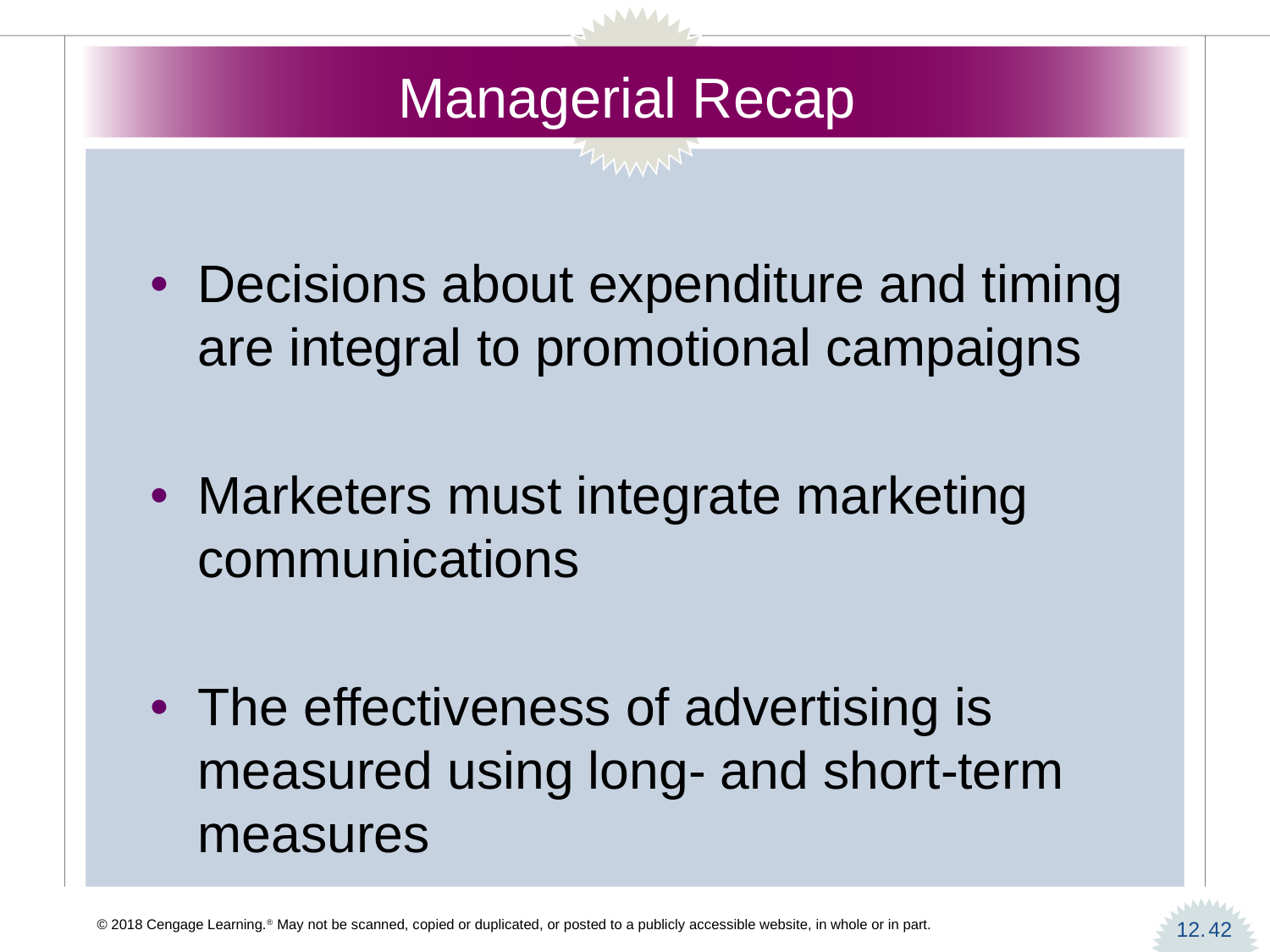

# Managerial Recap
Decisions about expenditure and timing are integral to promotional campaigns

Marketers must integrate marketing communications

The effectiveness of advertising is measured using long- and short-term measures

42